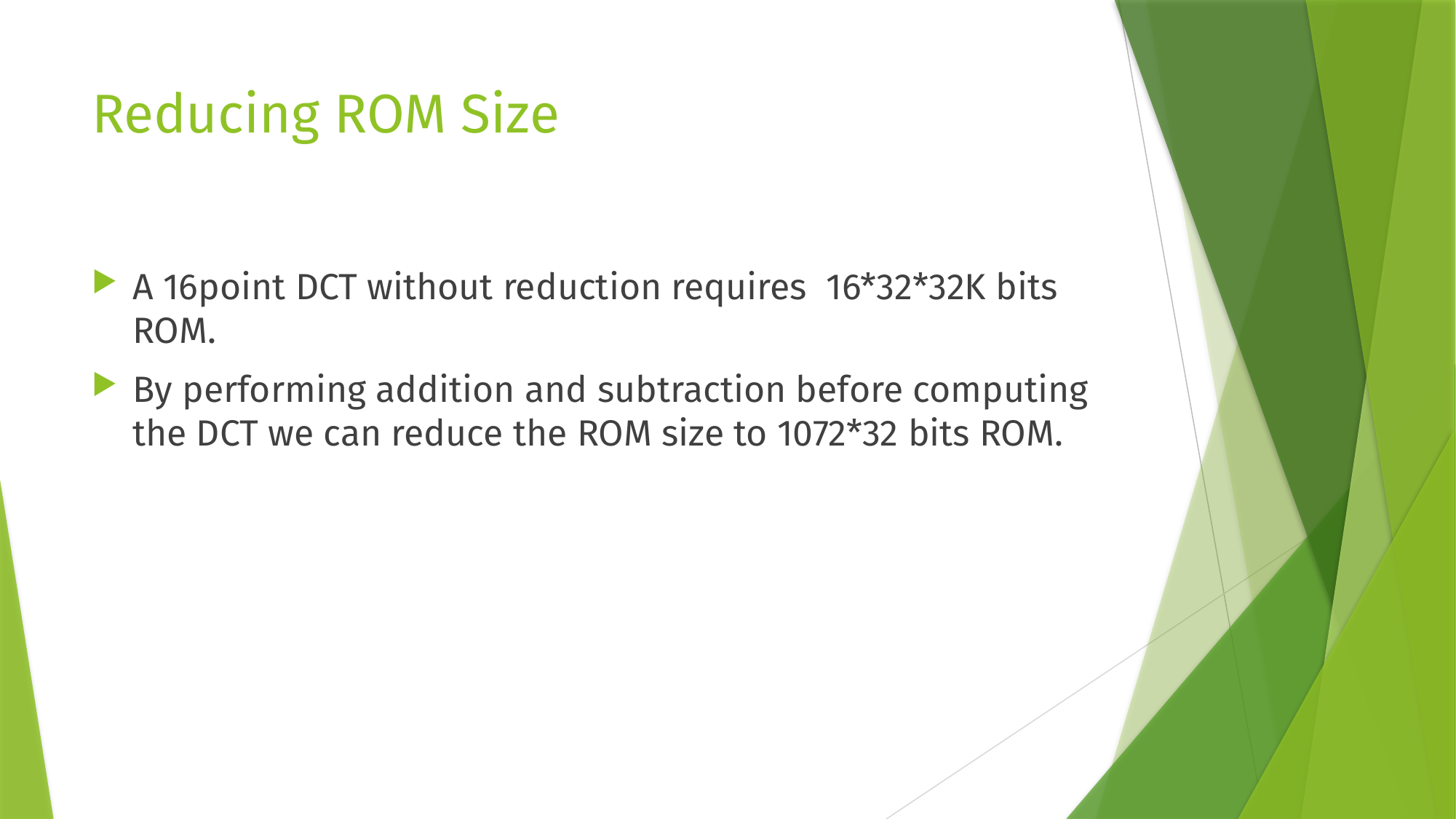

# Reducing ROM Size
A 16point DCT without reduction requires  16*32*32K bits ROM.
By performing addition and subtraction before computing the DCT we can reduce the ROM size to 1072*32 bits ROM.